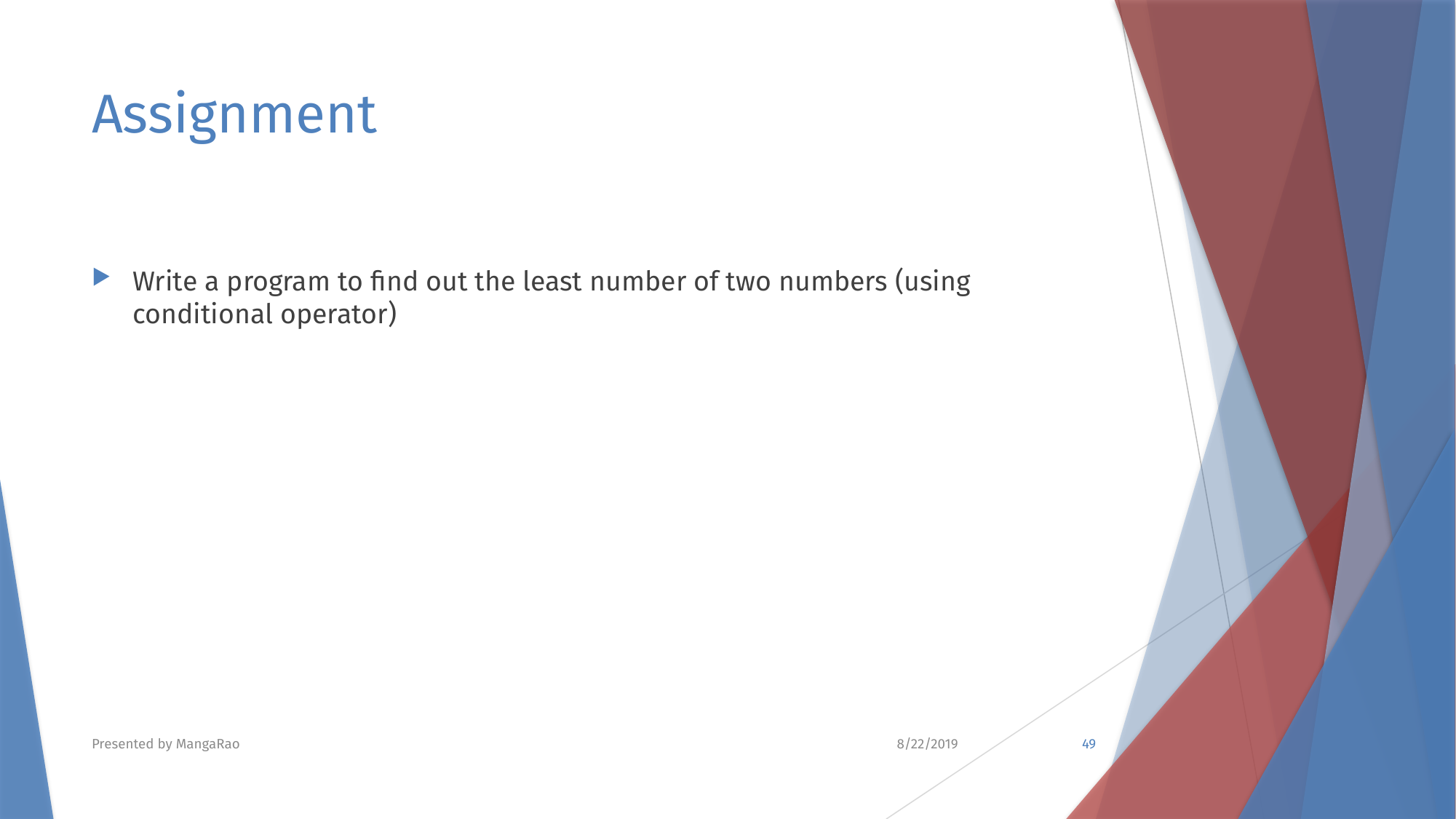

# Assignment
Write a program to find out the least number of two numbers (using conditional operator)
Presented by MangaRao
8/22/2019
49